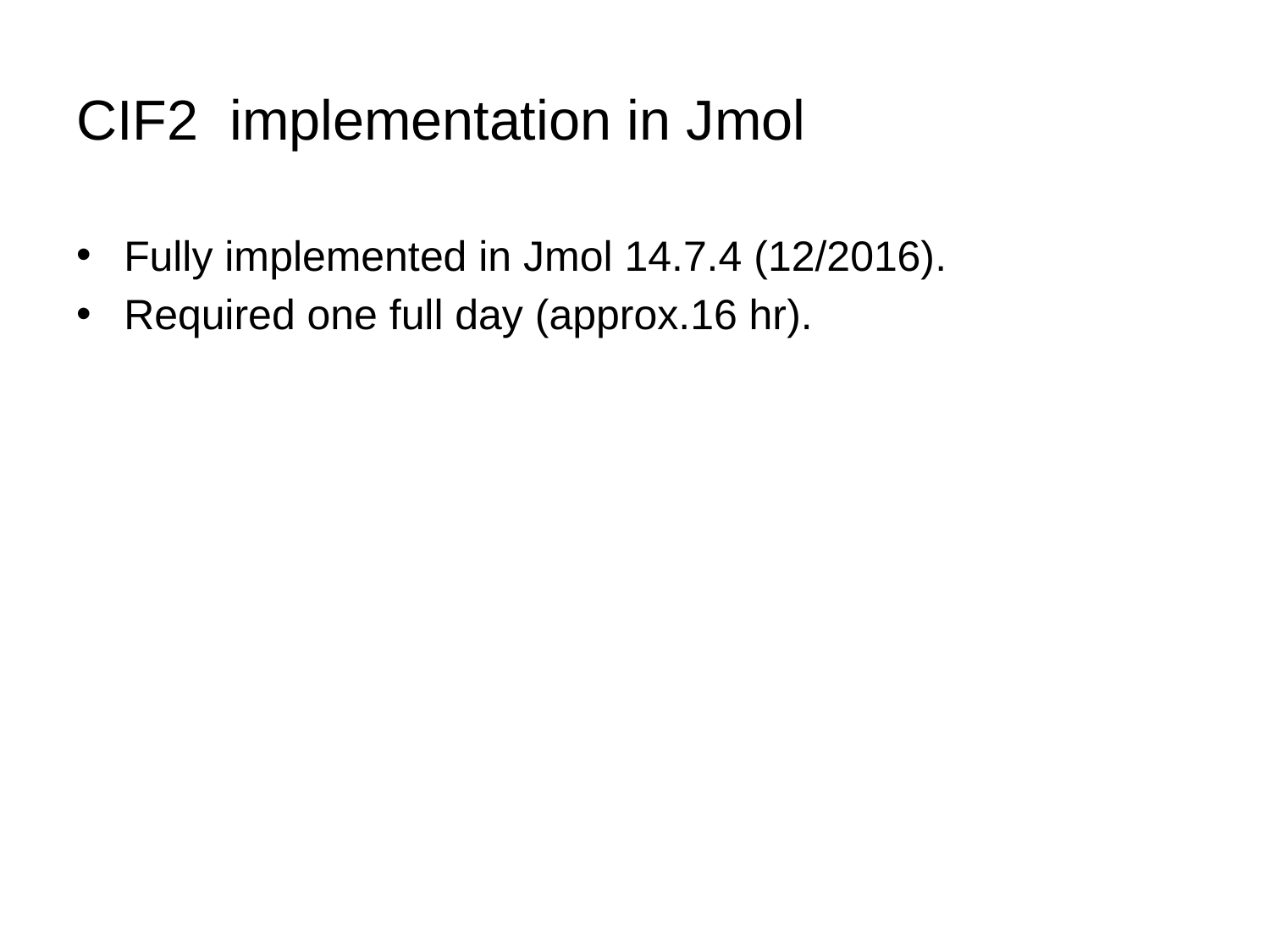

# CIF2  implementation in Jmol
Fully implemented in Jmol 14.7.4 (12/2016).
Required one full day (approx.16 hr).